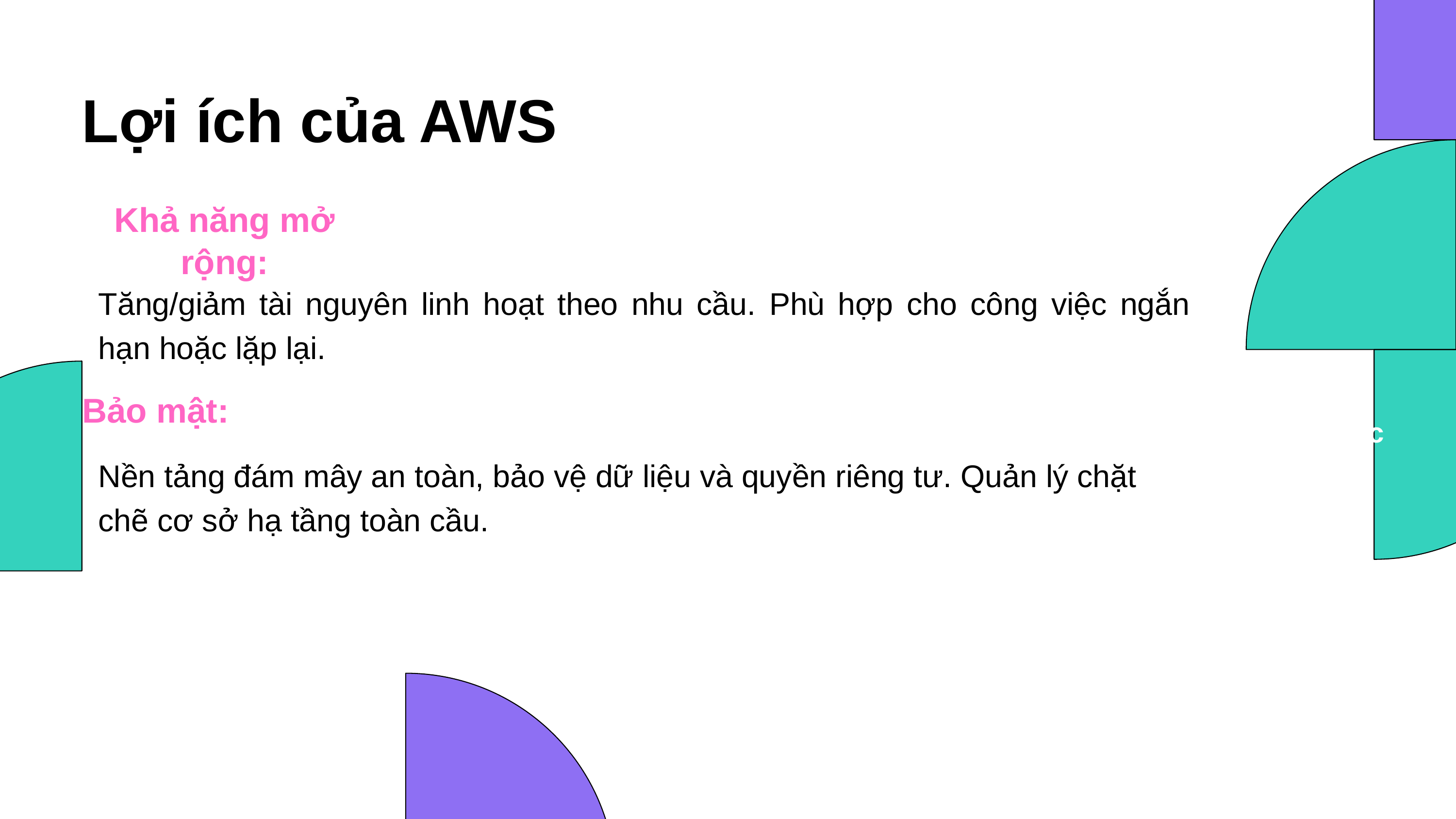

Lợi ích của AWS

Khả năng mở rộng:
Tăng/giảm tài nguyên linh hoạt theo nhu cầu. Phù hợp cho công việc ngắn hạn hoặc lặp lại.

Bảo mật:
Viết điểm nổi bật mà bạn quan sát được
từ ngành nghề của công ty
Giải thích sơ về những gì quan sát được
Nền tảng đám mây an toàn, bảo vệ dữ liệu và quyền riêng tư. Quản lý chặt chẽ cơ sở hạ tầng toàn cầu.